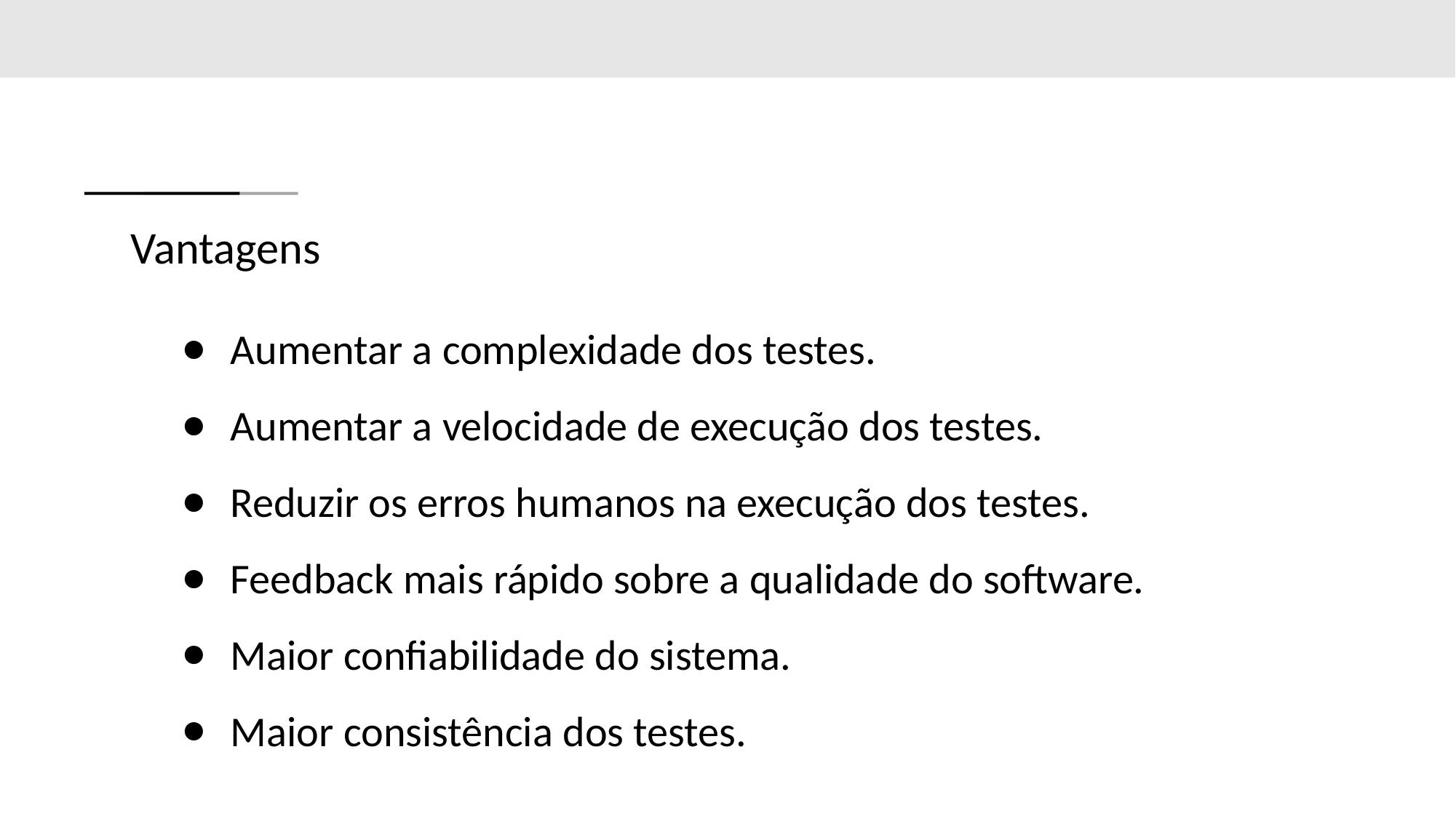

# Vantagens
Aumentar a complexidade dos testes.
Aumentar a velocidade de execução dos testes.
Reduzir os erros humanos na execução dos testes.
Feedback mais rápido sobre a qualidade do software.
Maior confiabilidade do sistema.
Maior consistência dos testes.